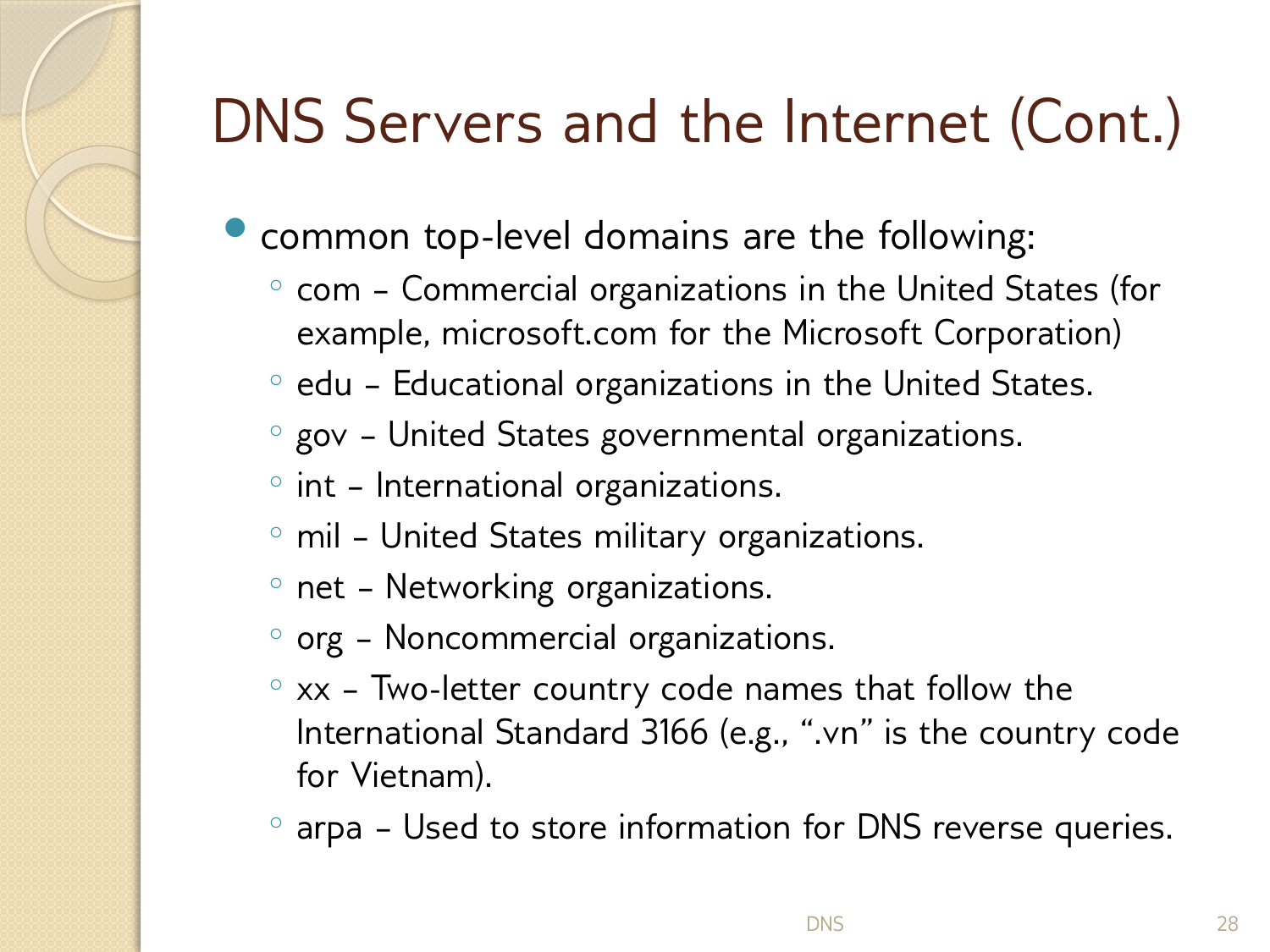

# DNS Servers and the Internet (Cont.)
common top-level domains are the following:
com – Commercial organizations in the United States (for example, microsoft.com for the Microsoft Corporation)
edu – Educational organizations in the United States.
gov – United States governmental organizations.
int – International organizations.
mil – United States military organizations.
net – Networking organizations.
org – Noncommercial organizations.
xx – Two-letter country code names that follow the International Standard 3166 (e.g., “.vn” is the country code for Vietnam).
arpa – Used to store information for DNS reverse queries.
DNS
28